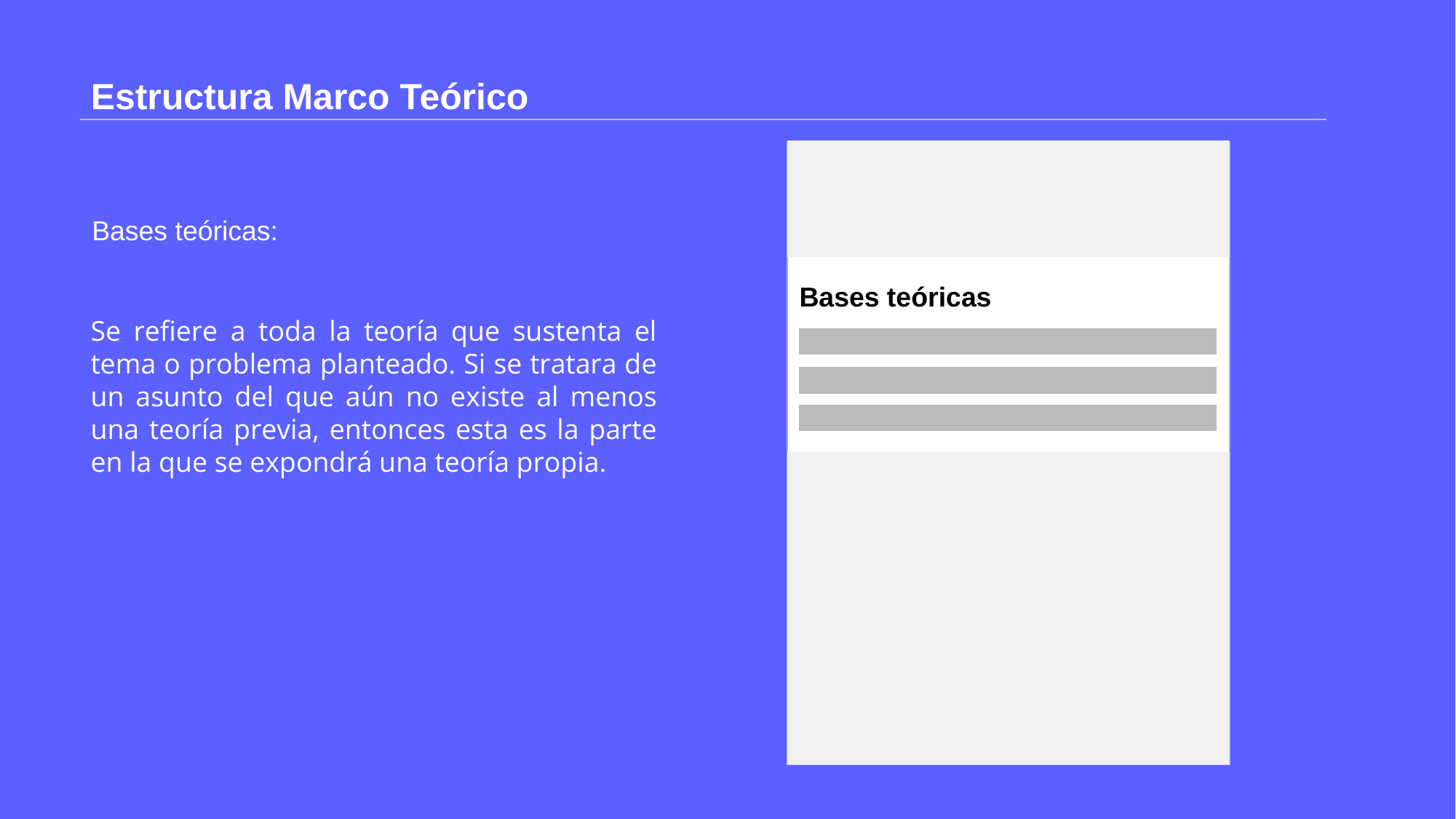

Estructura Marco Teórico

Antecedentes

Bases teóricas:

Bases teóricas
Se refiere a toda la teoría que sustenta el tema o problema planteado. Si se tratara de un asunto del que aún no existe al menos una teoría previa, entonces esta es la parte en la que se expondrá una teoría propia.

Bases legales

Variables